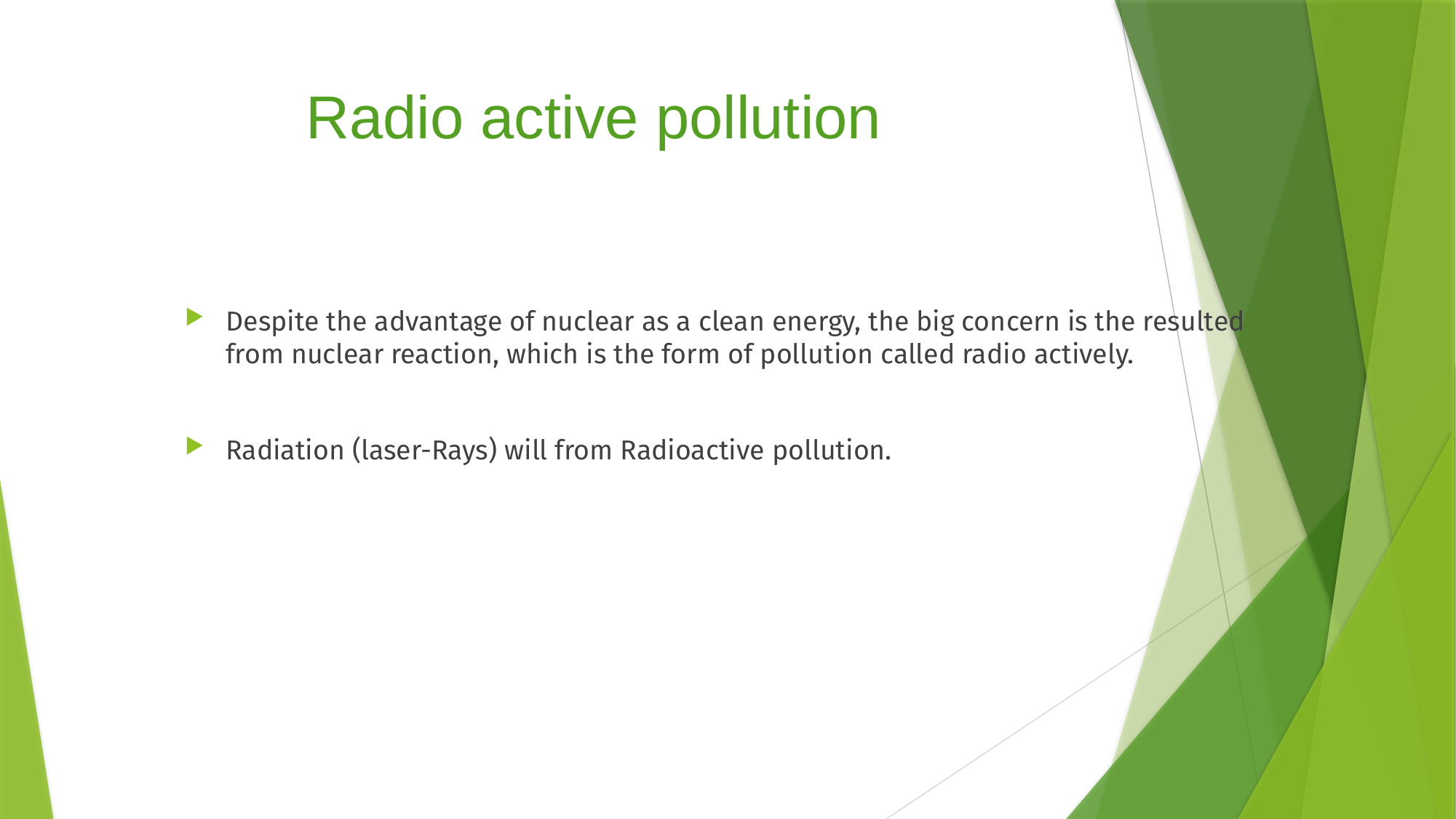

# Radio active pollution

Despite the advantage of nuclear as a clean energy, the big concern is the resulted from nuclear reaction, which is the form of pollution called radio actively.

Radiation (laser-Rays) will from Radioactive pollution.